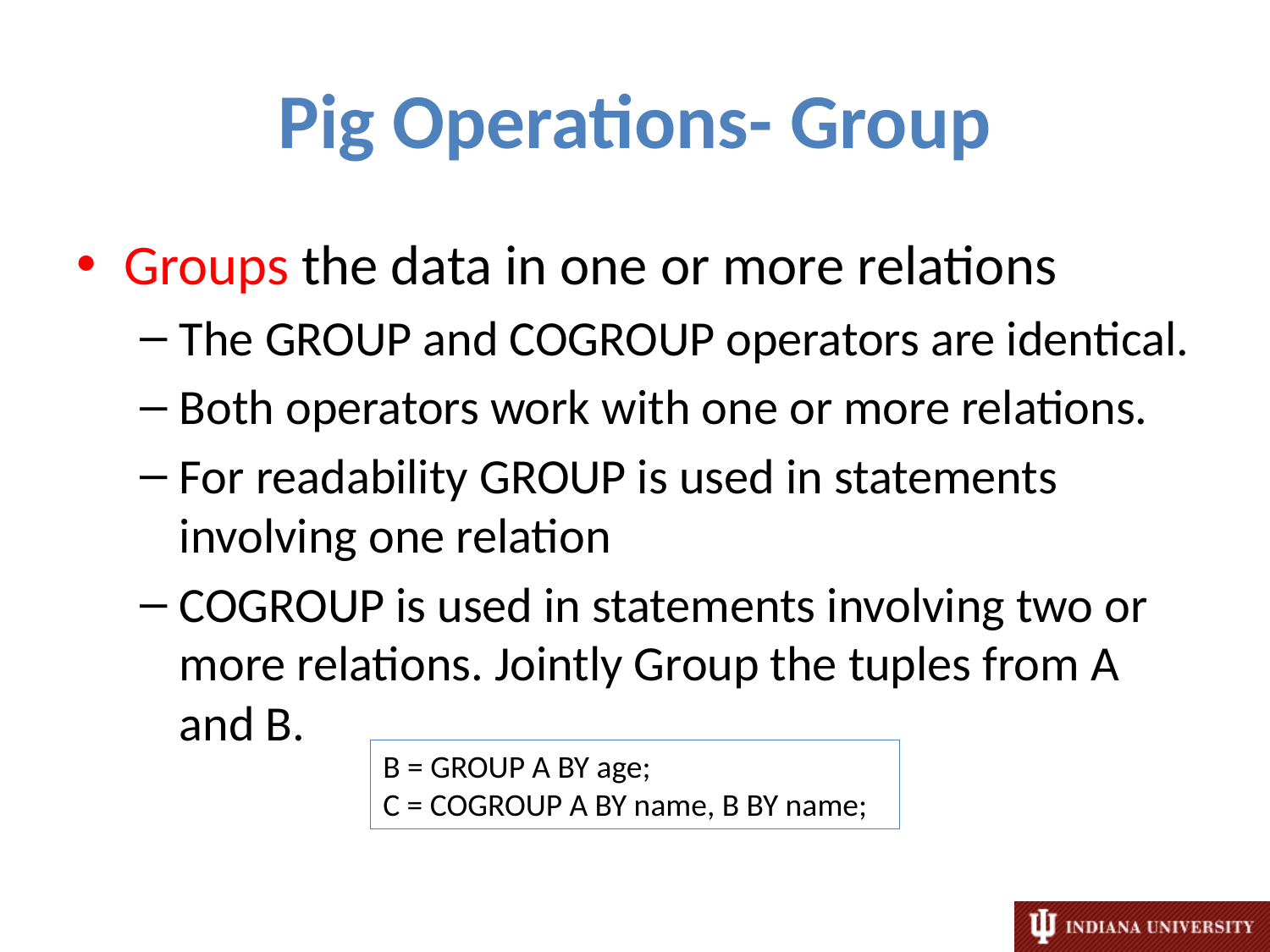

# Pig Operations- Group
Groups the data in one or more relations
The GROUP and COGROUP operators are identical.
Both operators work with one or more relations.
For readability GROUP is used in statements involving one relation
COGROUP is used in statements involving two or more relations. Jointly Group the tuples from A and B.
B = GROUP A BY age;
C = COGROUP A BY name, B BY name;